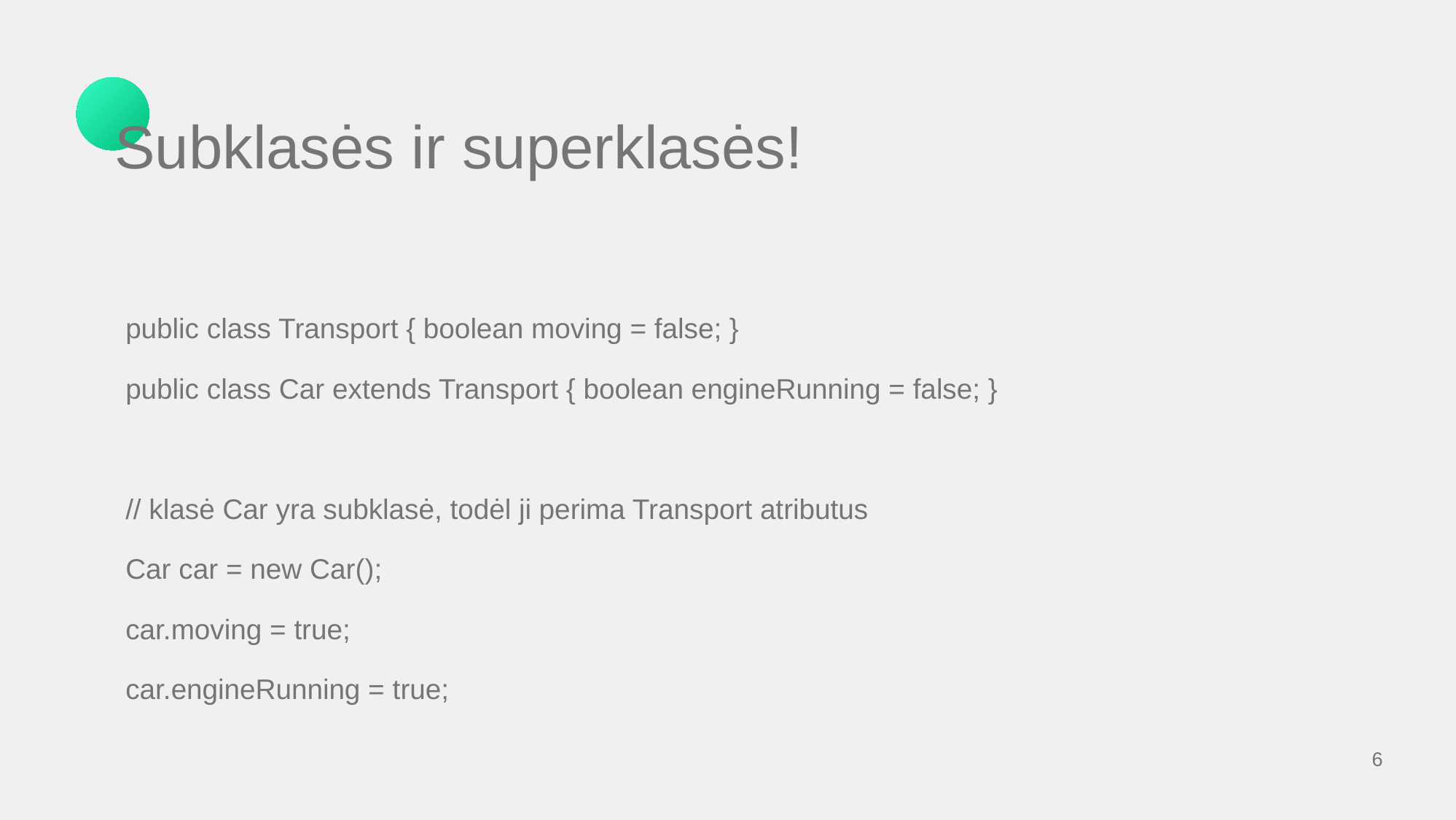

Subklasės ir superklasės!
public class Transport { boolean moving = false; }
public class Car extends Transport { boolean engineRunning = false; }

// klasė Car yra subklasė, todėl ji perima Transport atributus
Car car = new Car();
car.moving = true;
car.engineRunning = true;
6
#